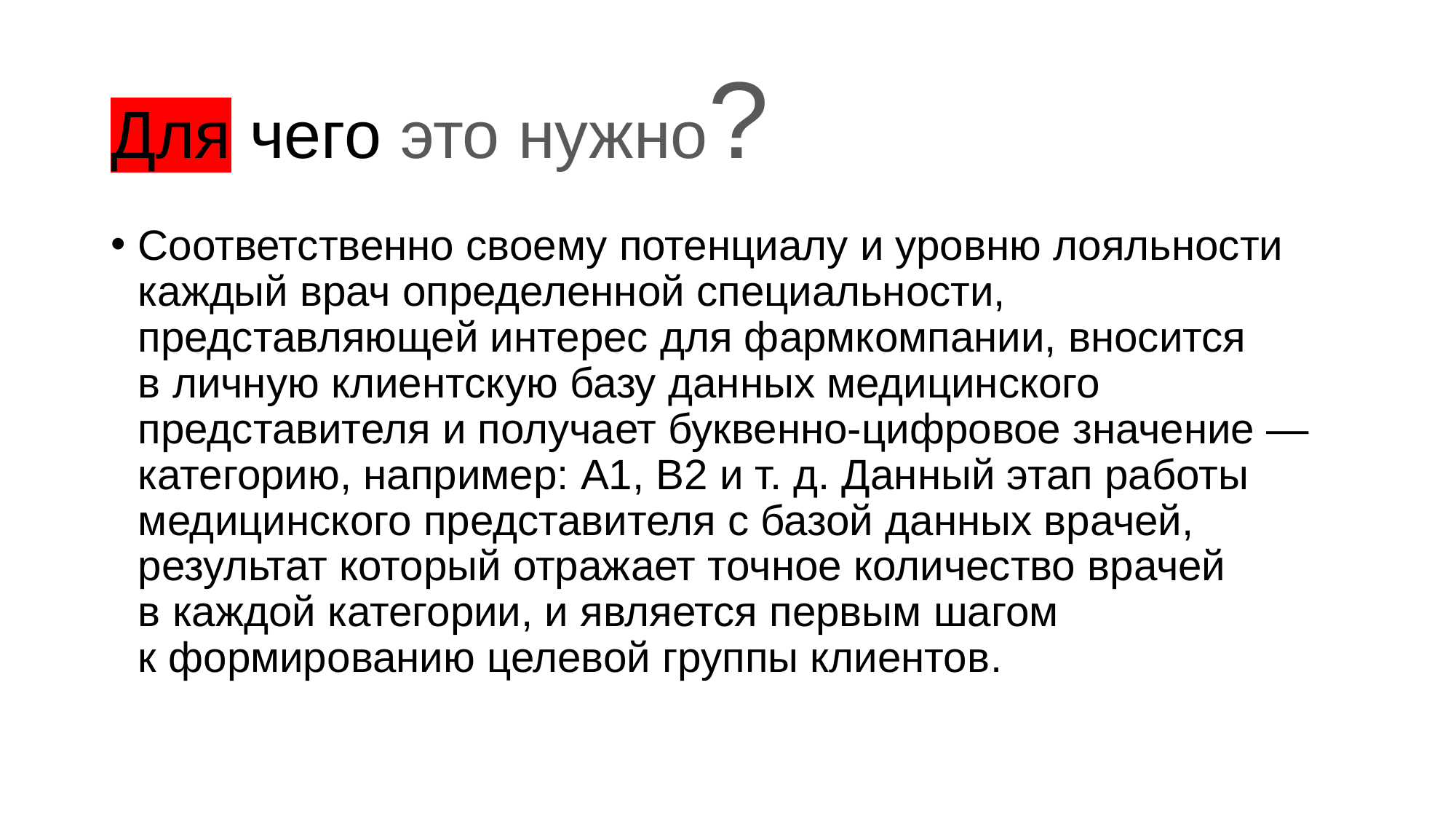

# Для чего это нужно?
Соответственно своему потенциалу и уровню лояльности каждый врач определенной специальности, представляющей интерес для фармкомпании, вносится в личную клиентскую базу данных медицинского представителя и получает буквенно-цифровое значение — категорию, например: А1, В2 и т. д. Данный этап работы медицинского представителя с базой данных врачей, результат который отражает точное количество врачей в каждой категории, и является первым шагом к формированию целевой группы клиентов.